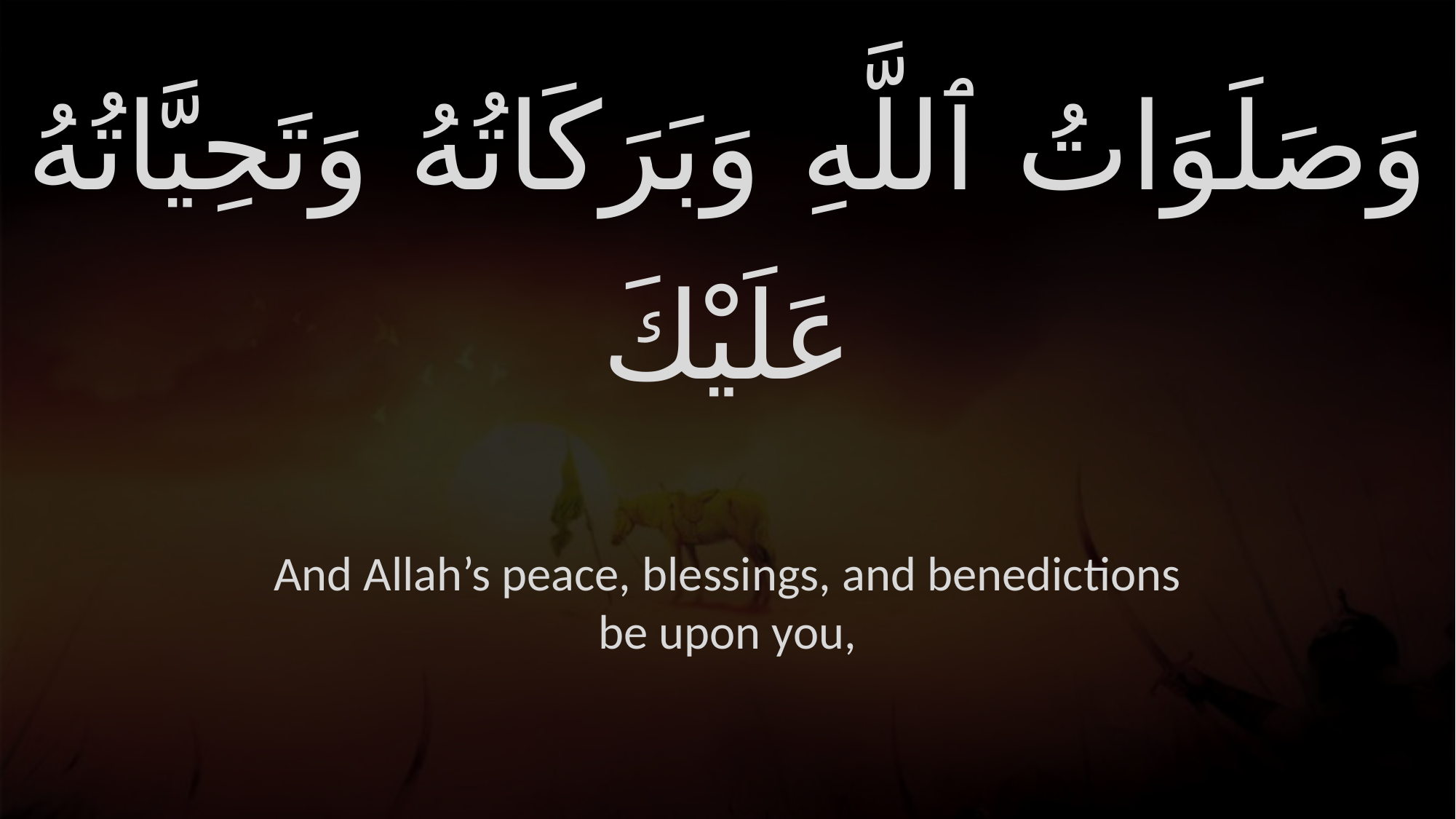

# وَصَلَوَاتُ ٱللَّهِ وَبَرَكَاتُهُ وَتَحِيَّاتُهُ عَلَيْكَ
And Allah’s peace, blessings, and benedictions be upon you,